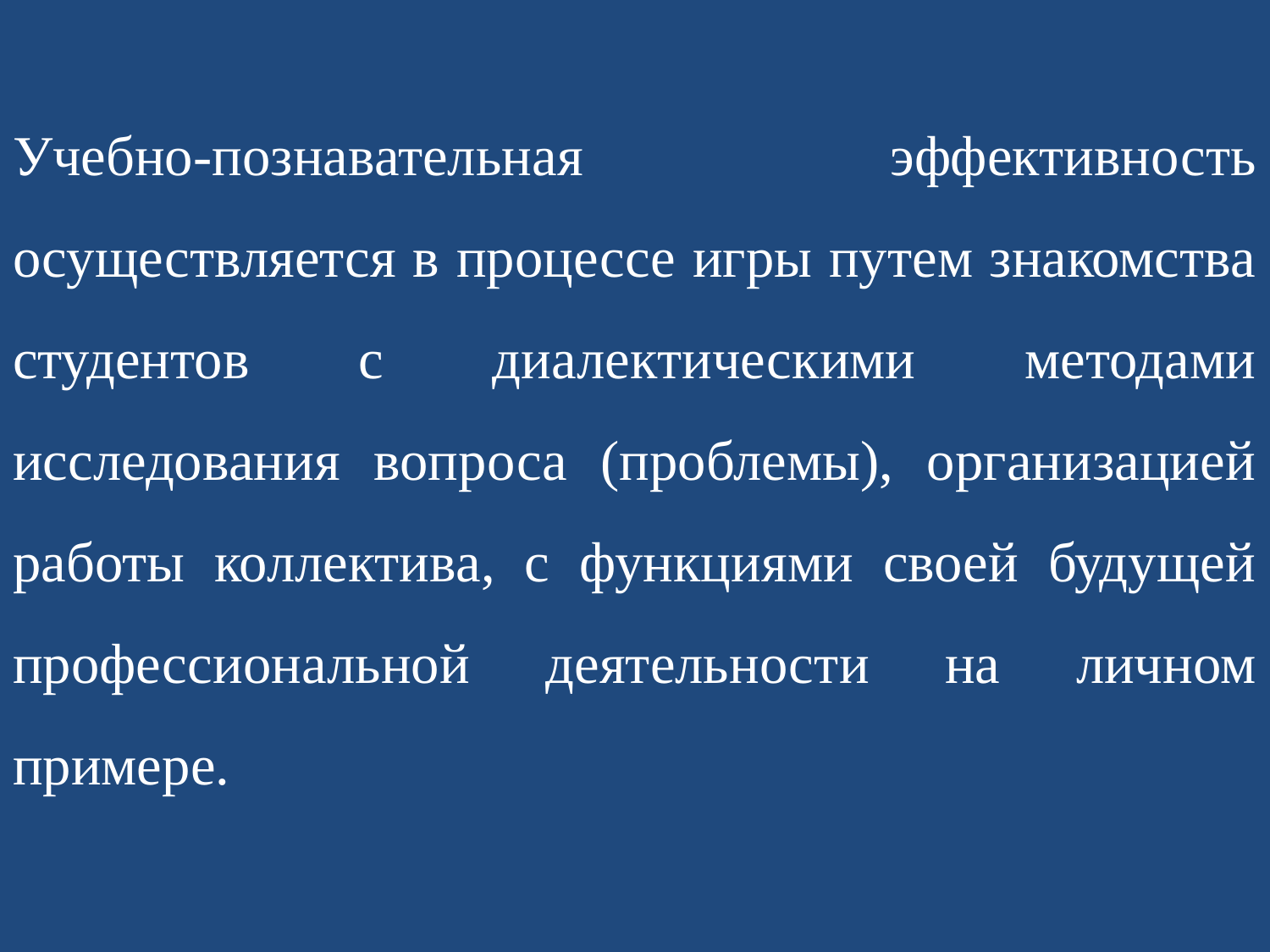

Учебно-познавательная эффективность осуществляется в процессе игры путем знакомства студентов с диалектическими методами исследования вопроса (проблемы), организацией работы коллектива, с функциями своей будущей профессиональной деятельности на личном примере.